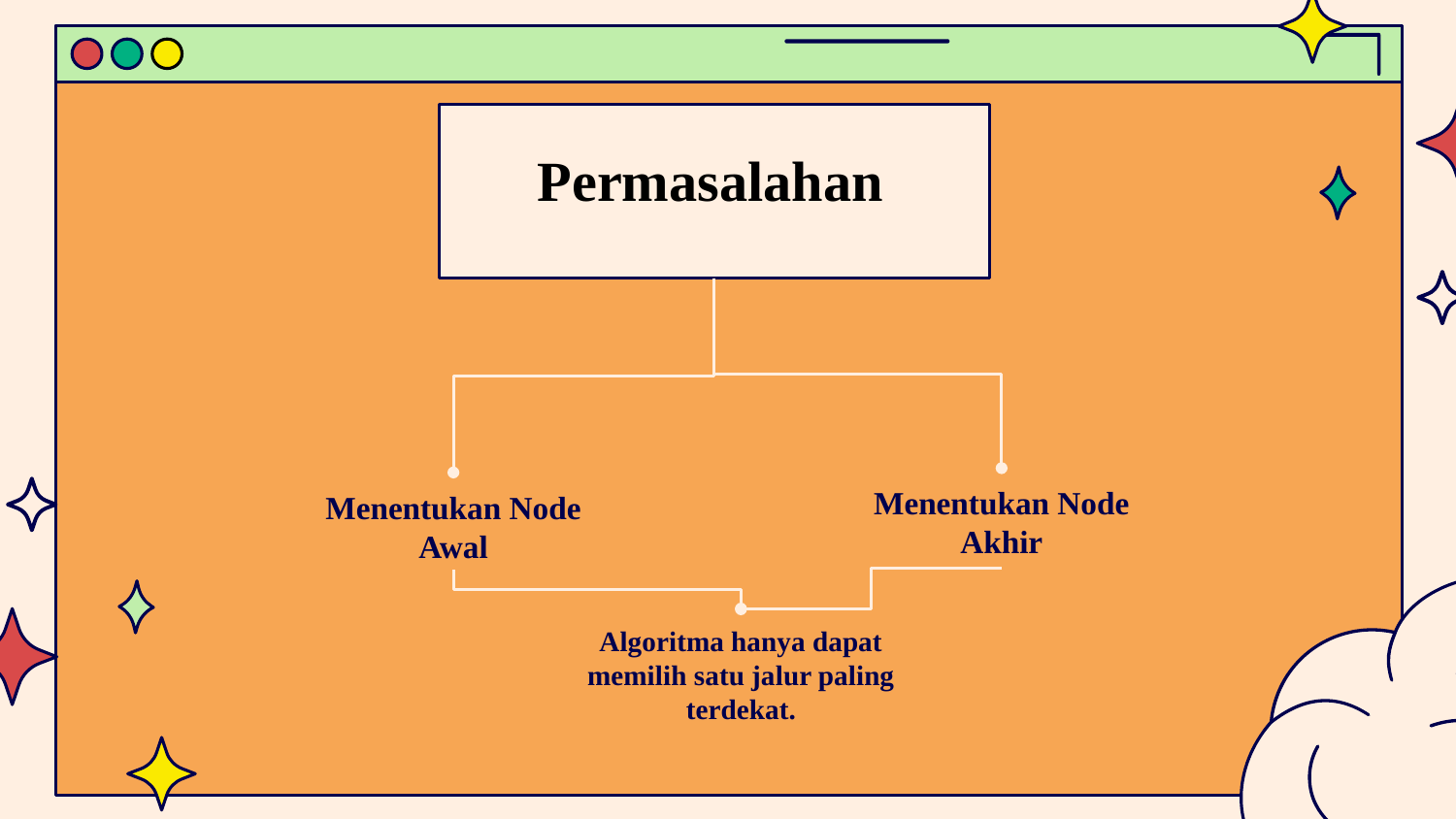

Permasalahan

Menentukan Node Akhir
Menentukan Node Awal

Algoritma hanya dapat memilih satu jalur paling terdekat.